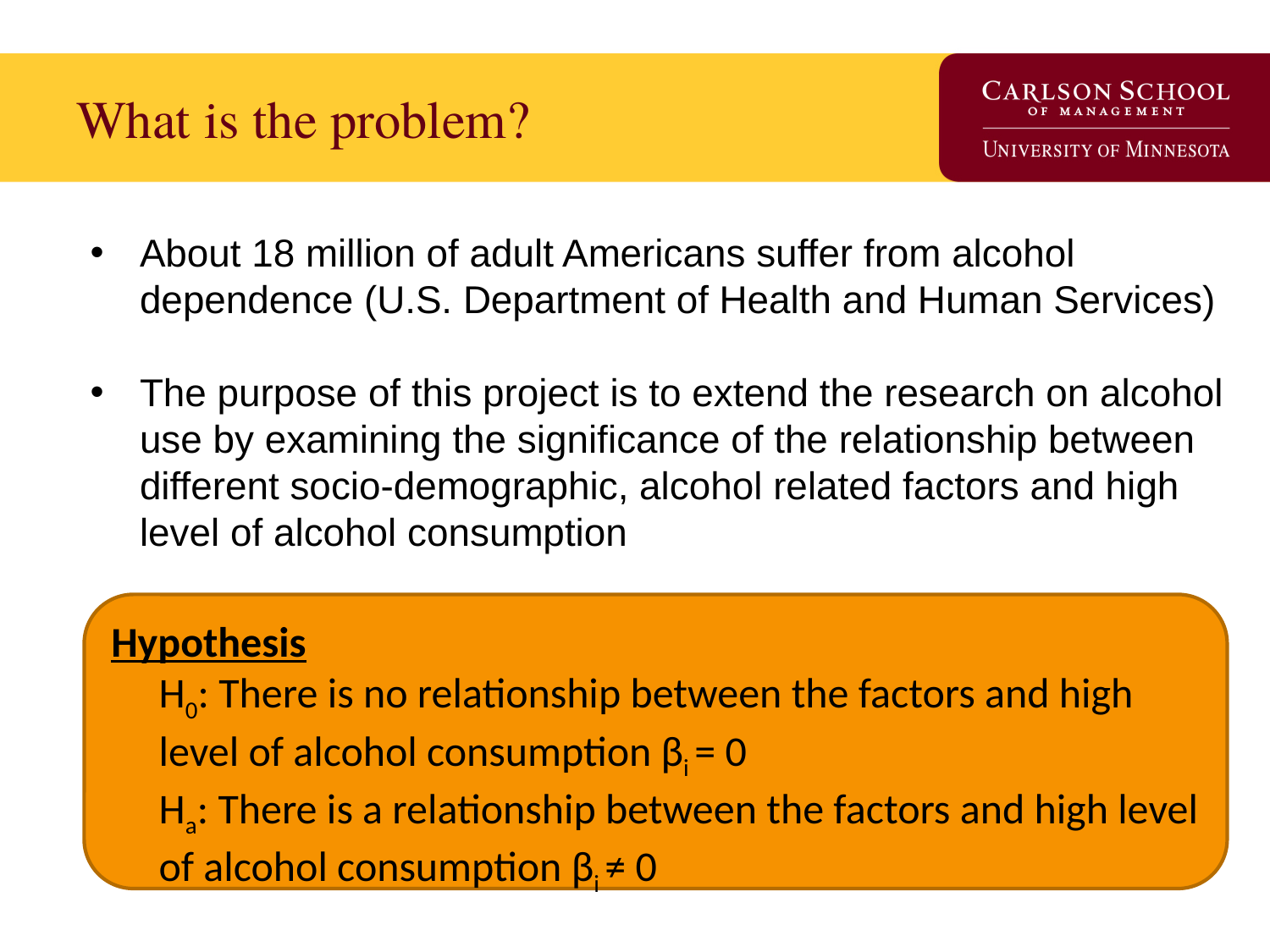

# What is the problem?
About 18 million of adult Americans suffer from alcohol dependence (U.S. Department of Health and Human Services)

The purpose of this project is to extend the research on alcohol use by examining the significance of the relationship between different socio-demographic, alcohol related factors and high level of alcohol consumption

Hypothesis
H0: There is no relationship between the factors and high level of alcohol consumption βi = 0
Ha: There is a relationship between the factors and high level of alcohol consumption βi ≠ 0